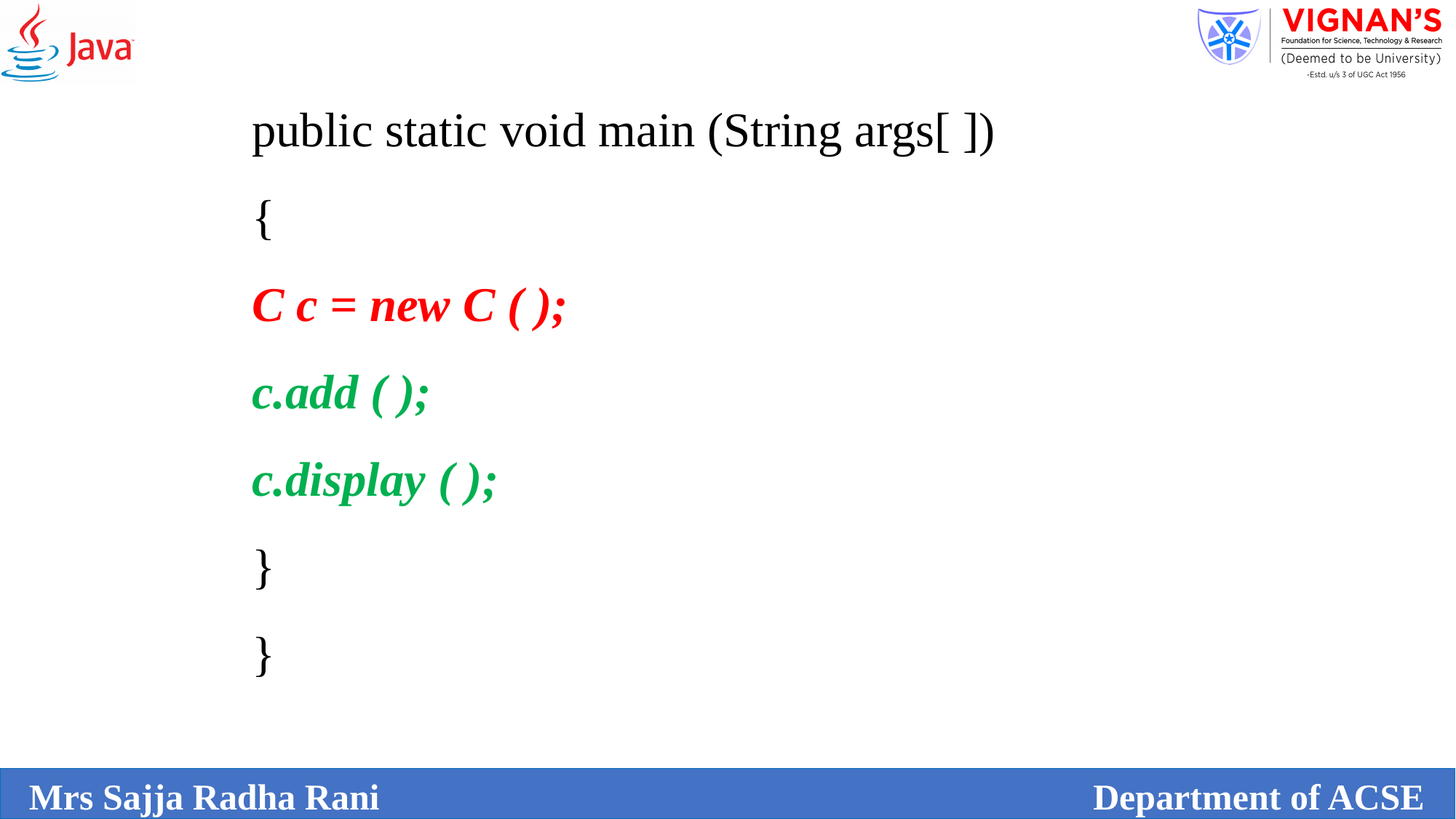

public static void main (String args[ ])
{
C c = new C ( );
c.add ( );
c.display ( );
}
}